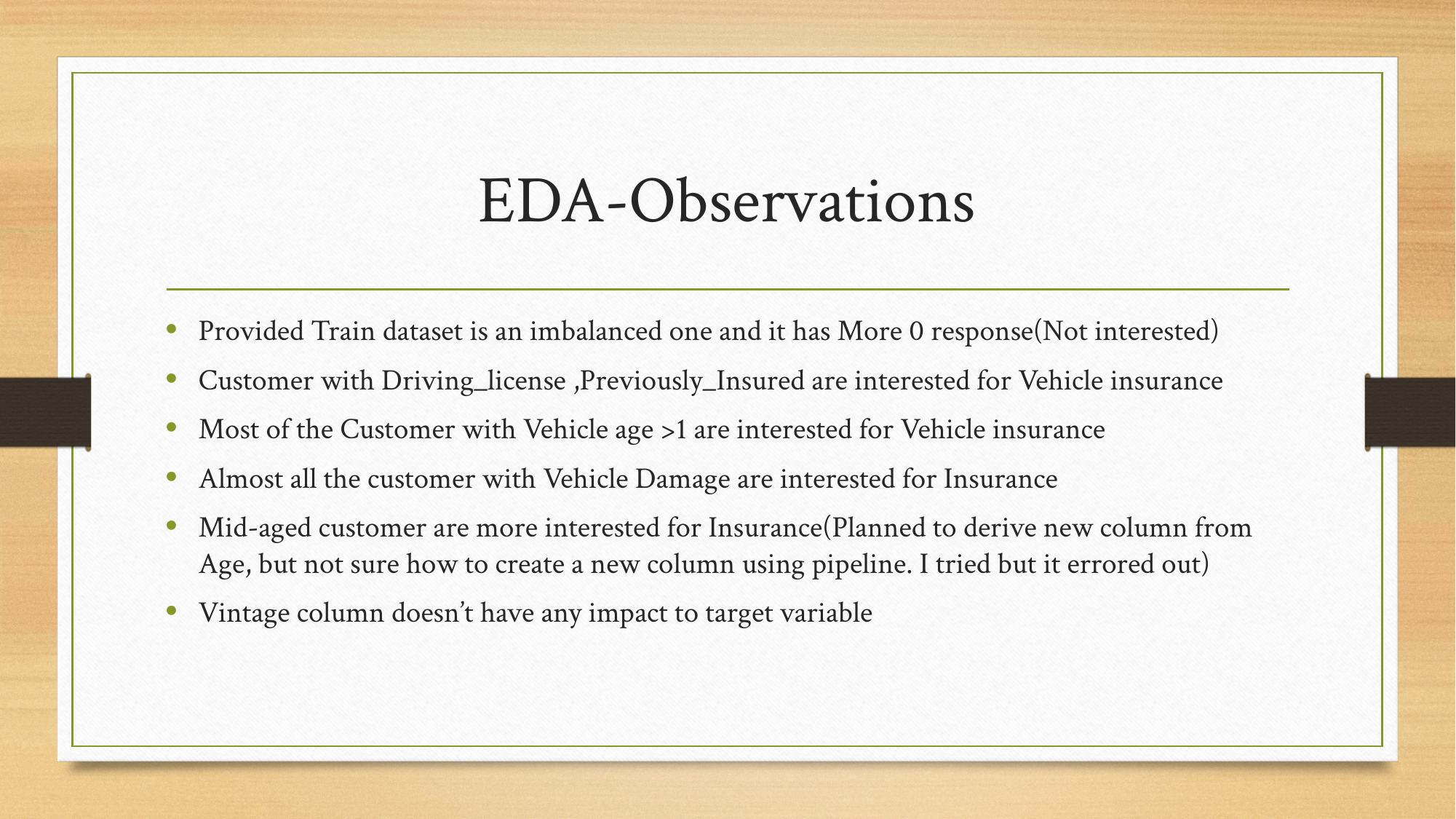

# EDA-Observations
Provided Train dataset is an imbalanced one and it has More 0 response(Not interested)
Customer with Driving_license ,Previously_Insured are interested for Vehicle insurance
Most of the Customer with Vehicle age >1 are interested for Vehicle insurance
Almost all the customer with Vehicle Damage are interested for Insurance
Mid-aged customer are more interested for Insurance(Planned to derive new column from Age, but not sure how to create a new column using pipeline. I tried but it errored out)
Vintage column doesn’t have any impact to target variable